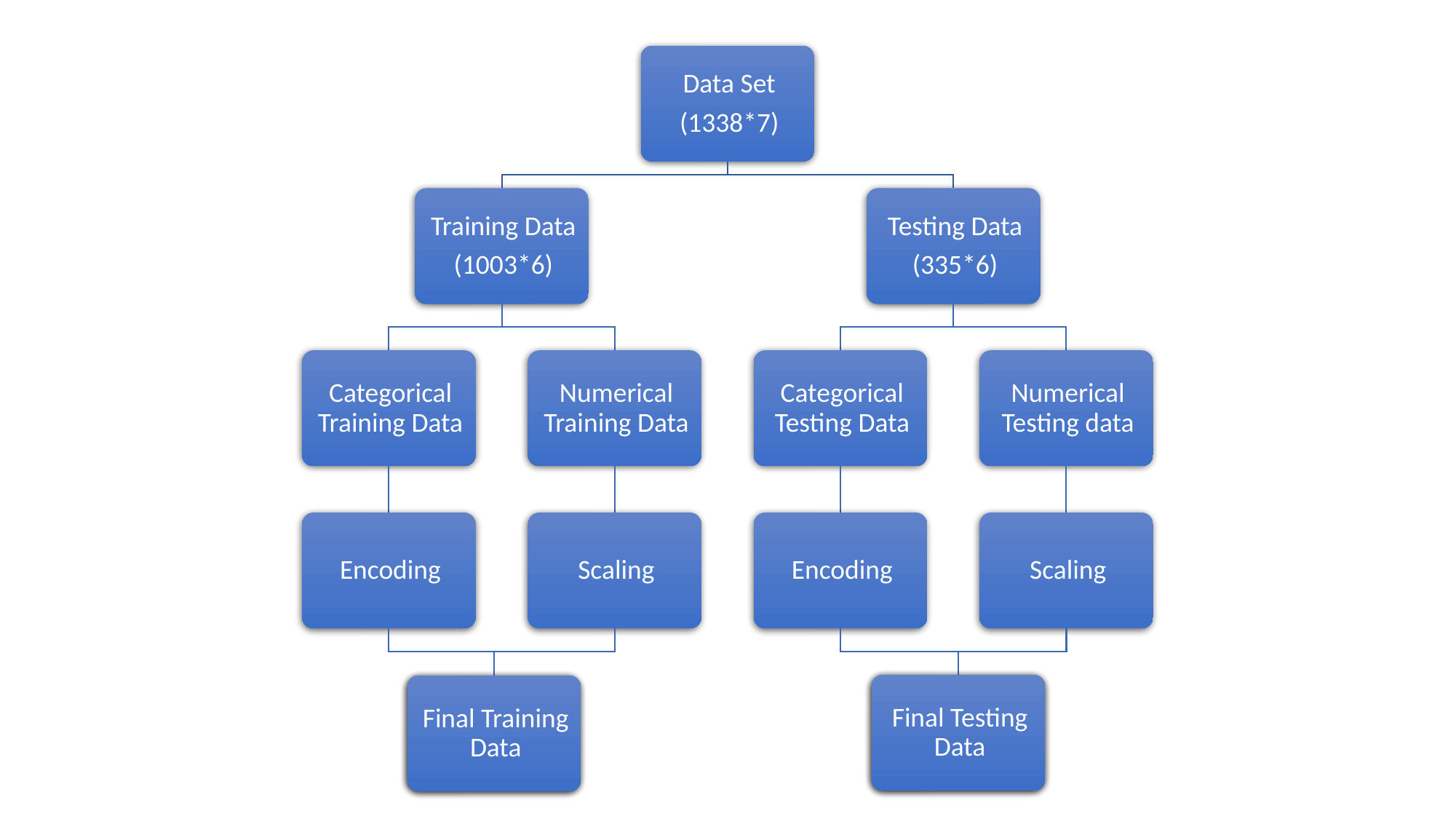

Data Set
(1338*7)
Training Data
(1003*6)
Categorical Training Data
Encoding

Numerical Training Data
Scaling
Final Training Data
Testing Data
(335*6)
Categorical Testing Data
Encoding

Numerical Testing data
Scaling
Final Testing Data